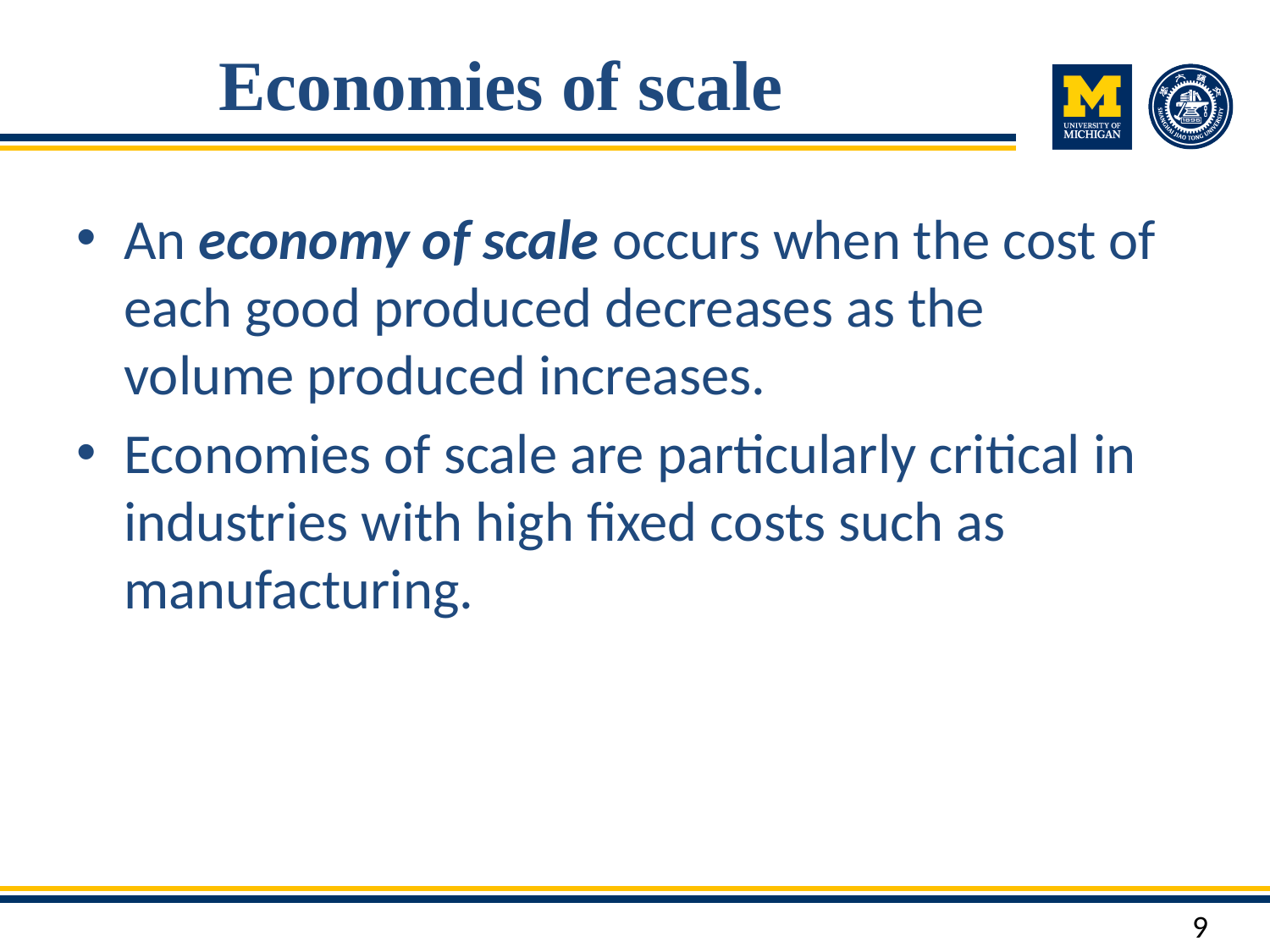

# Economies of scale
An economy of scale occurs when the cost of each good produced decreases as the volume produced increases.
Economies of scale are particularly critical in industries with high fixed costs such as manufacturing.